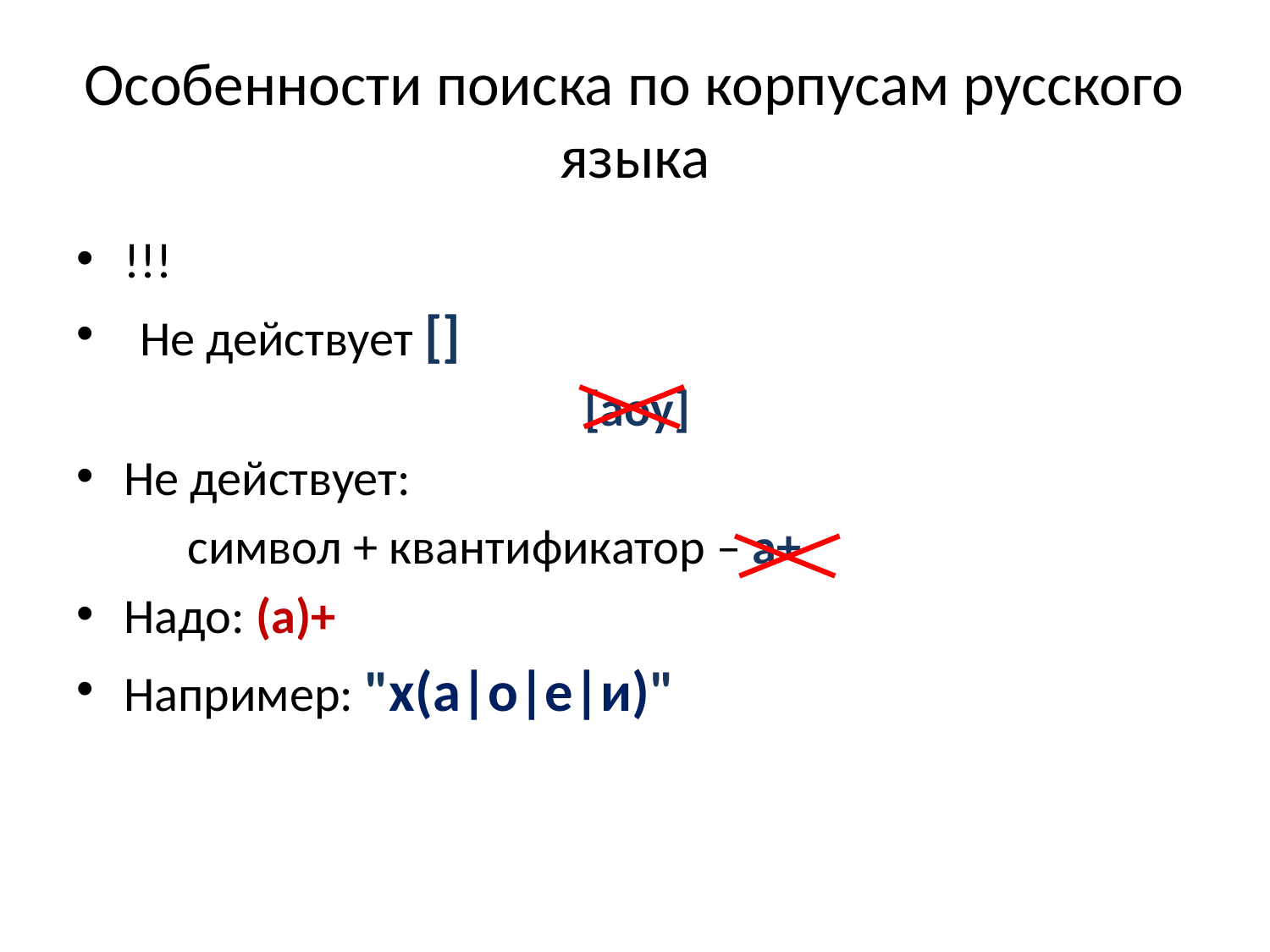

# Особенности поиска по корпусам русского языка
!!!
Не действует []
				[аоу]
Не действует:
символ + квантификатор – а+
Надо: (а)+
Например: "х(а|о|е|и)"